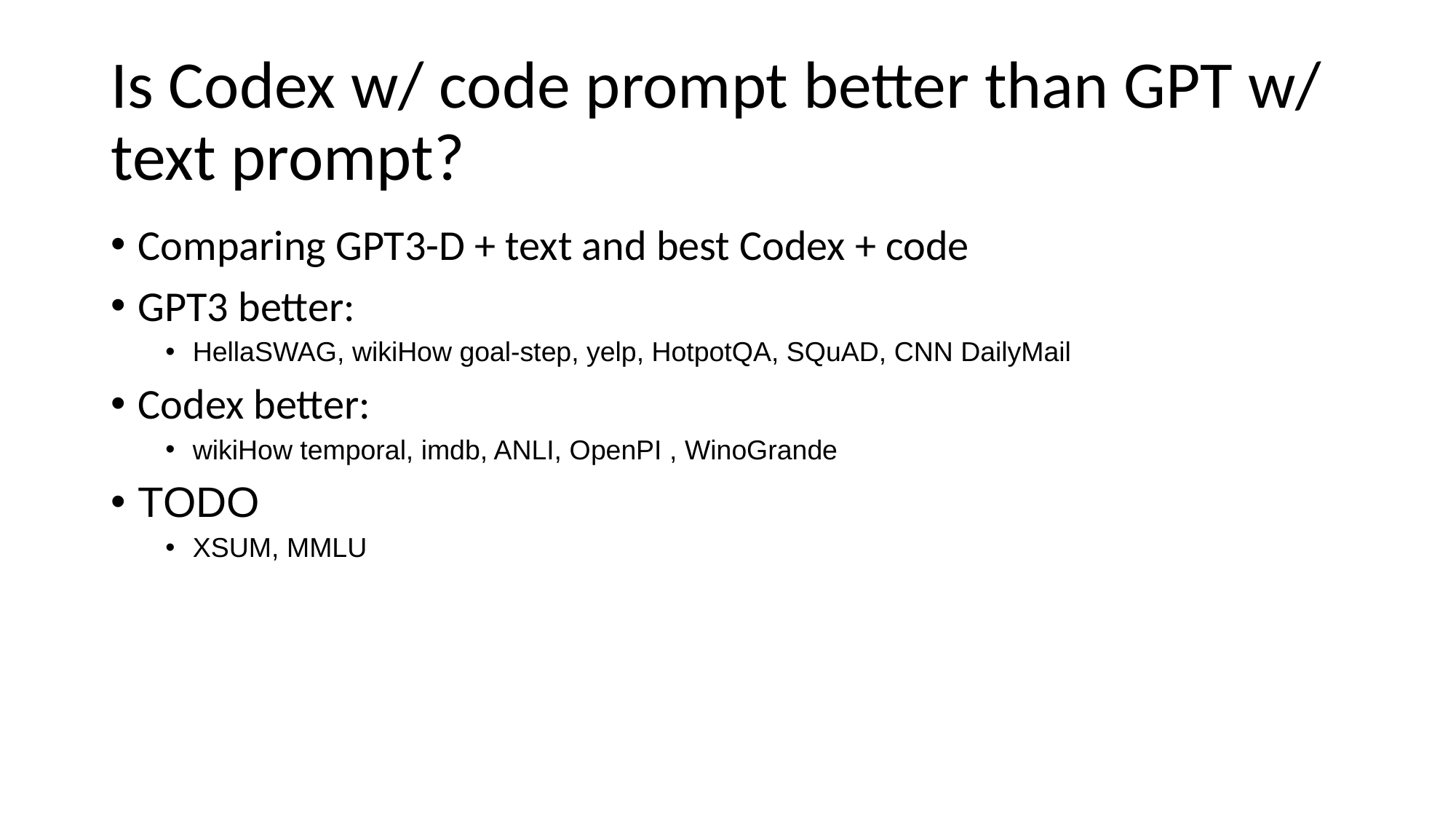

# Is Codex w/ code prompt better than GPT w/ text prompt?
Comparing GPT3-D + text and best Codex + code
GPT3 better:
HellaSWAG, wikiHow goal-step, yelp, HotpotQA, SQuAD, CNN DailyMail
Codex better:
wikiHow temporal, imdb, ANLI, OpenPI , WinoGrande
TODO
XSUM, MMLU